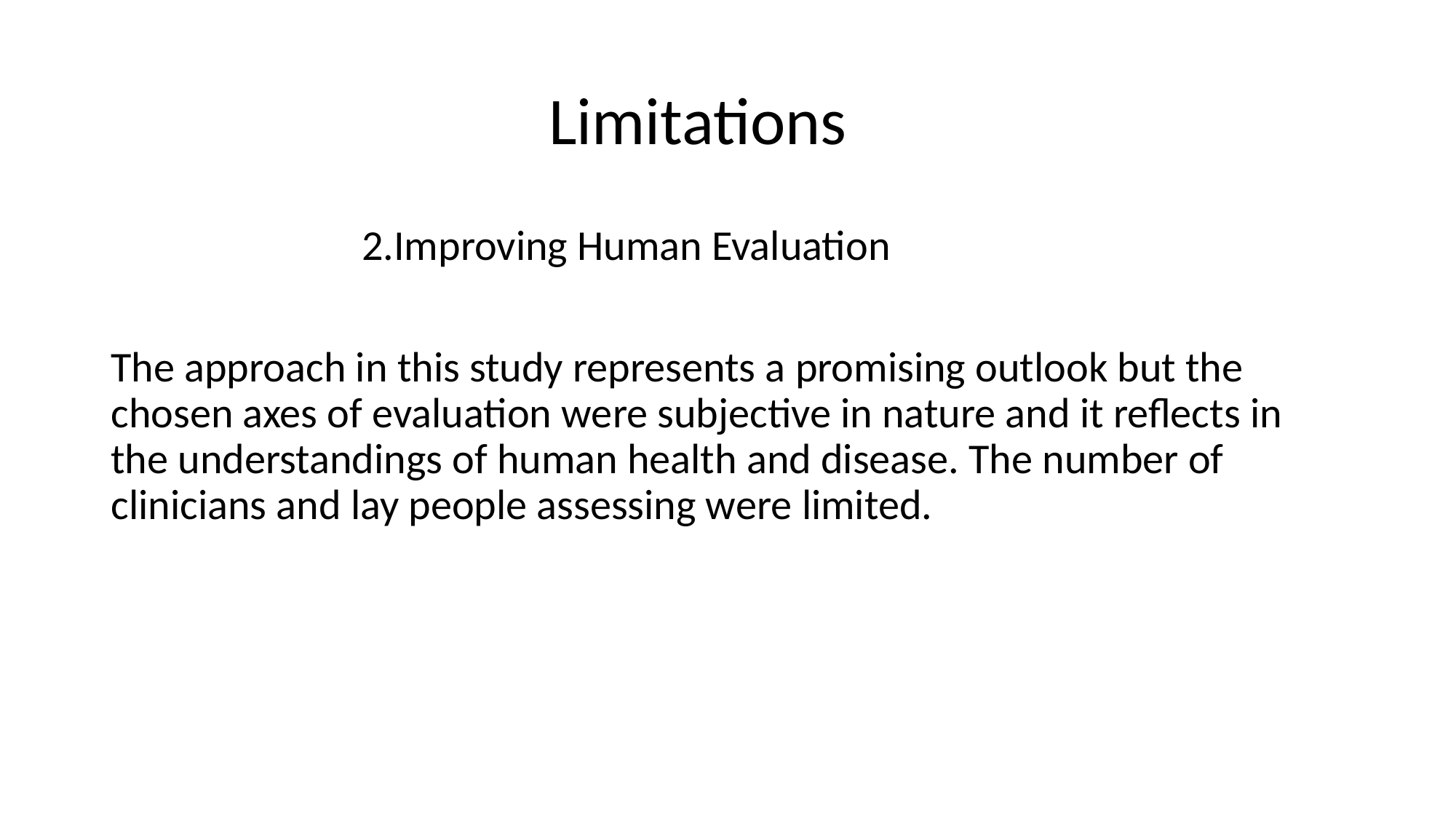

# Limitations
                          2.Improving Human Evaluation

The approach in this study represents a promising outlook but the chosen axes of evaluation were subjective in nature and it reflects in the understandings of human health and disease. The number of clinicians and lay people assessing were limited.